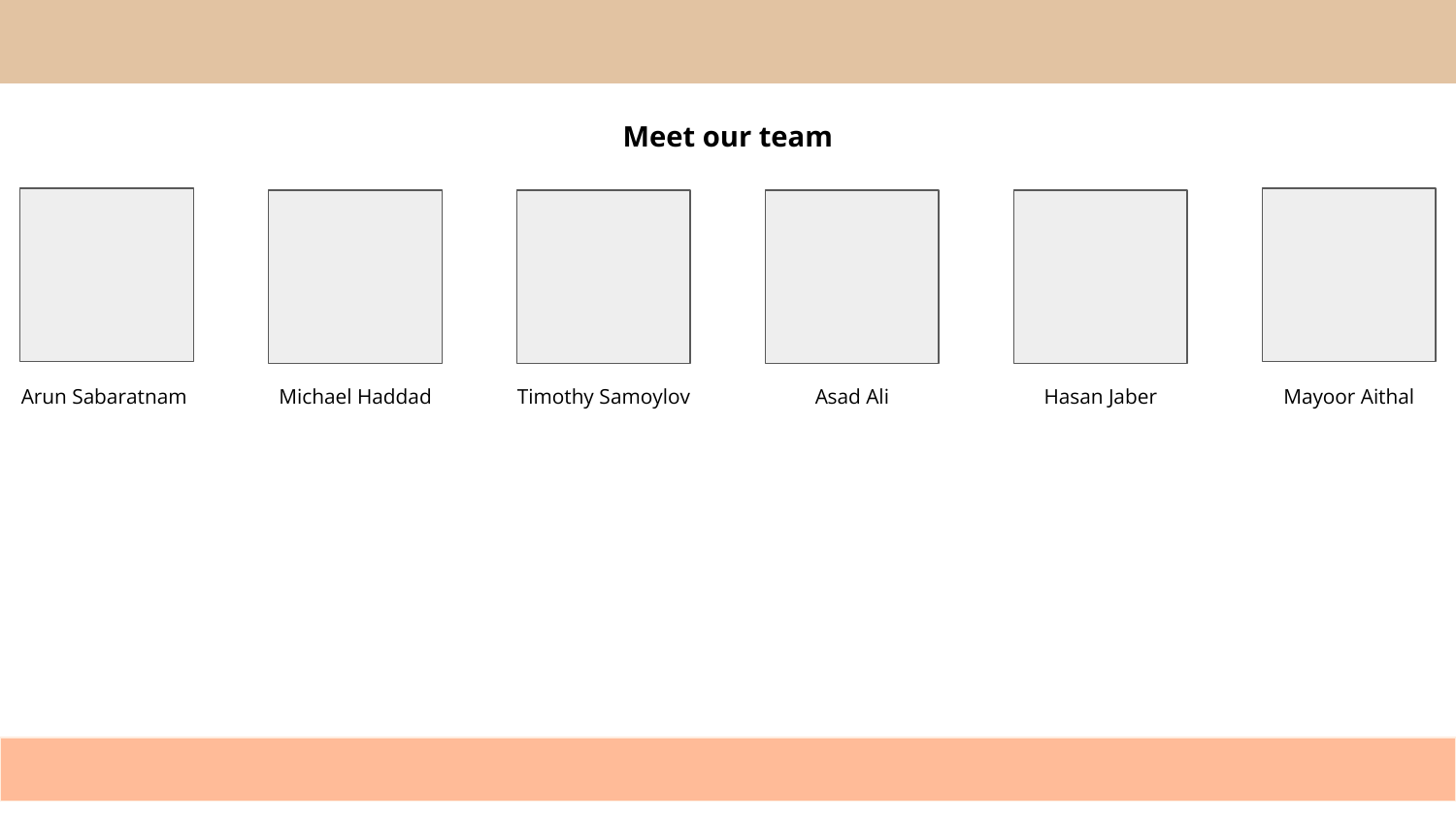

Meet our team

Arun Sabaratnam
Michael Haddad
Timothy Samoylov
Asad Ali
Hasan Jaber
Mayoor Aithal